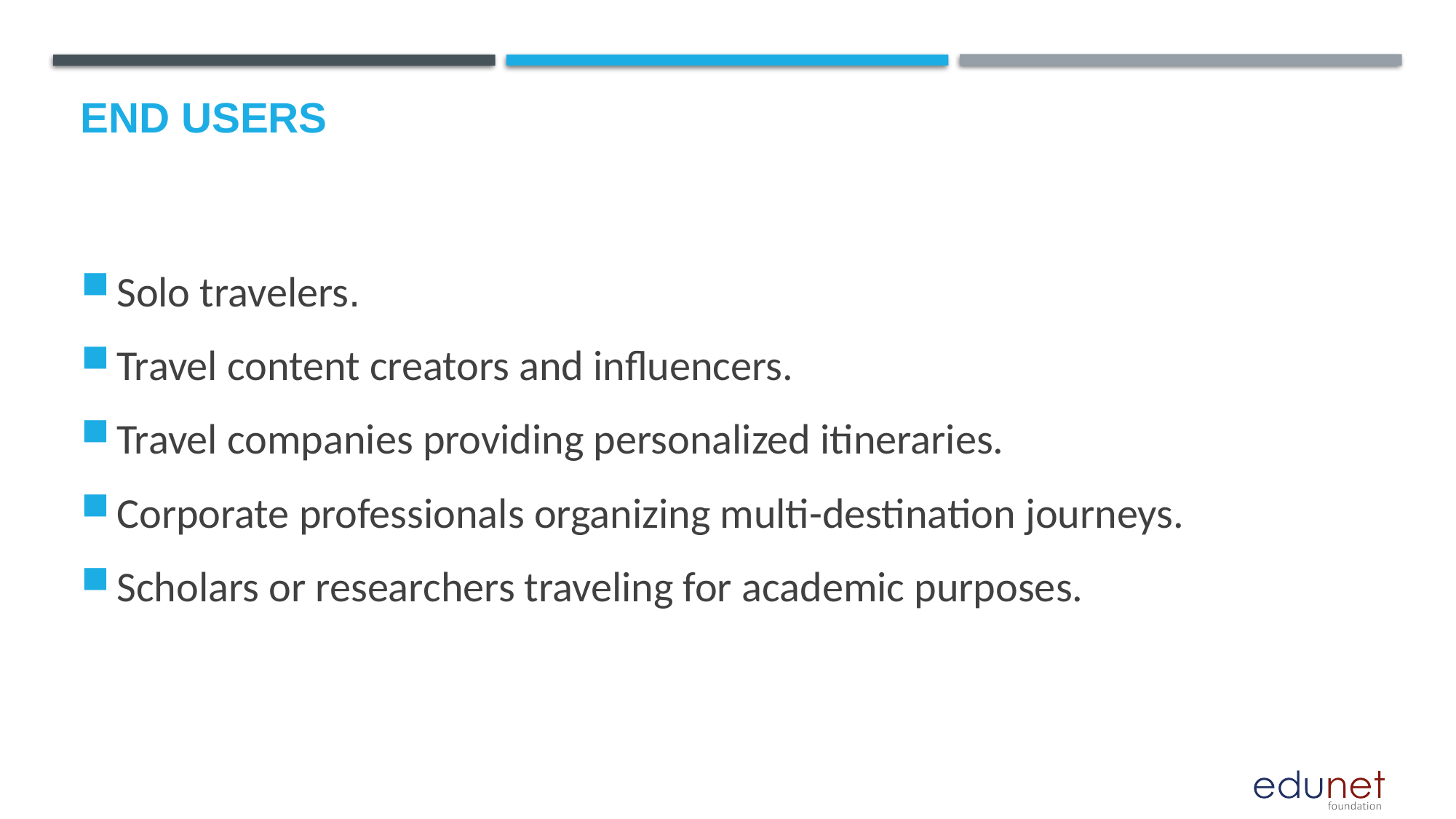

# End users
Solo travelers.
Travel content creators and influencers.
Travel companies providing personalized itineraries.
Corporate professionals organizing multi-destination journeys.
Scholars or researchers traveling for academic purposes.